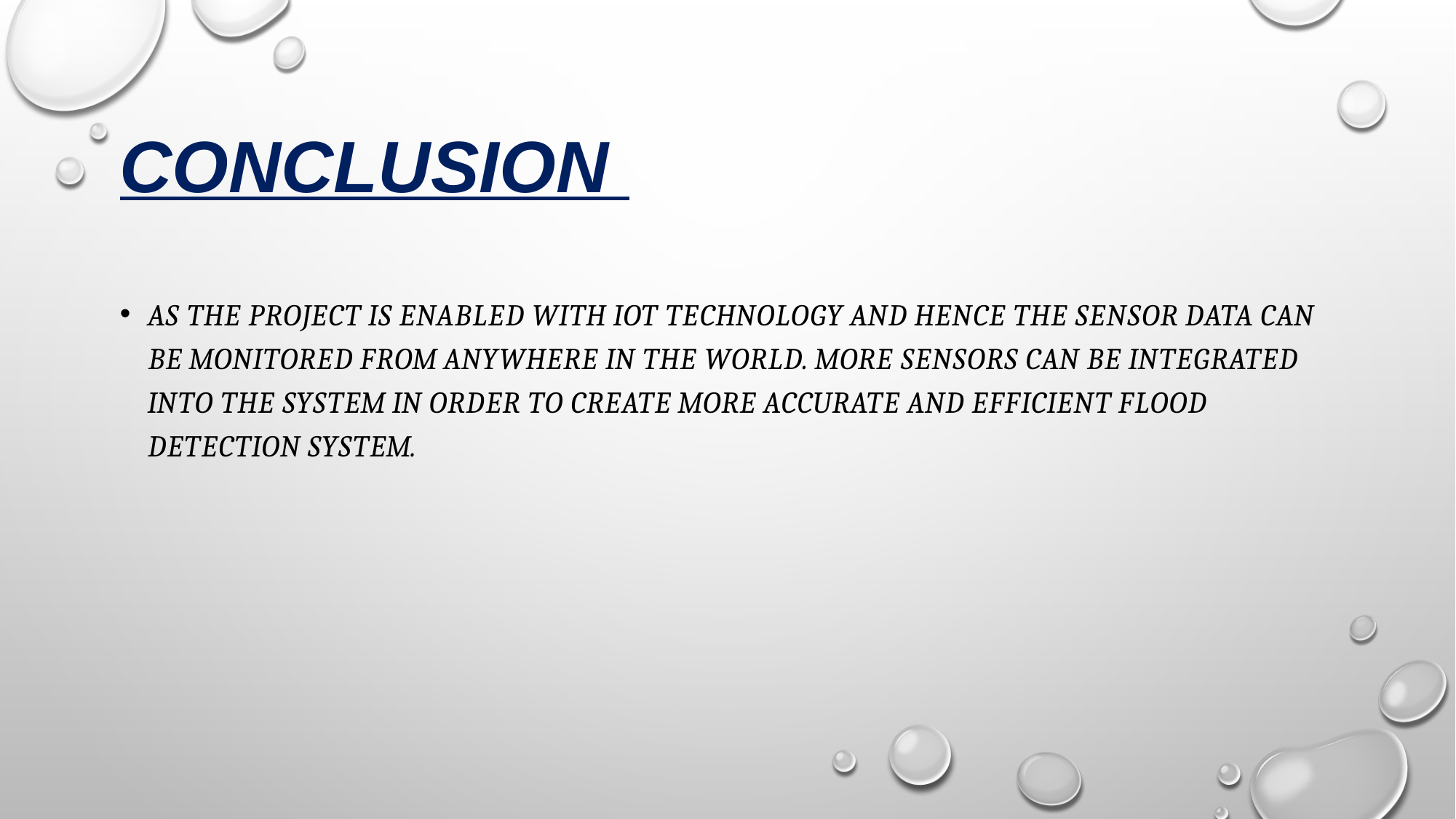

# Conclusion
As the project is enabled with IOT technology and hence the sensor data can be monitored from anywhere in the world. More sensors can be integrated into the system in order to create more accurate and efficient flood detection system.